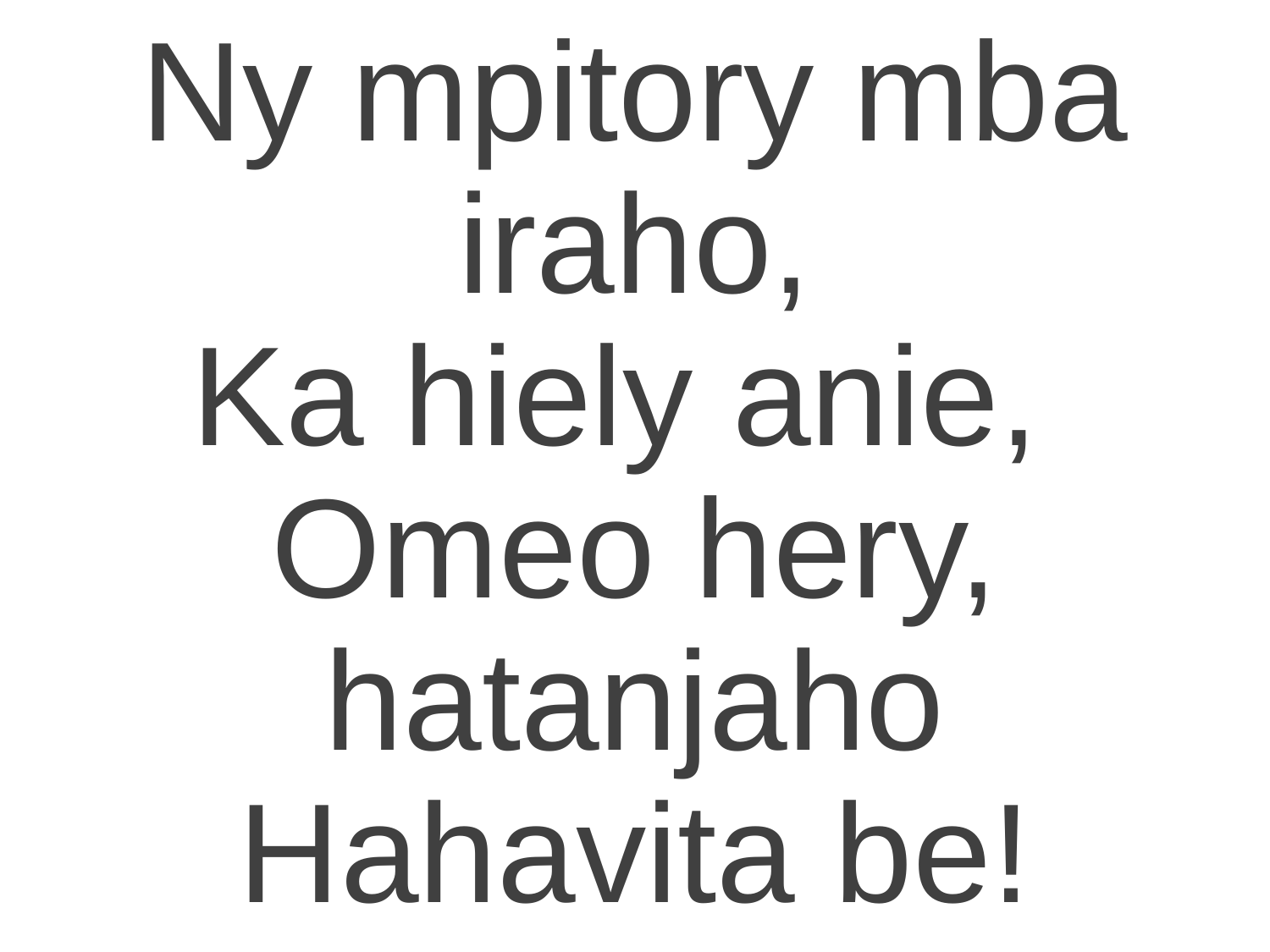

Ny mpitory mba iraho,
Ka hiely anie,
Omeo hery, hatanjaho
Hahavita be!